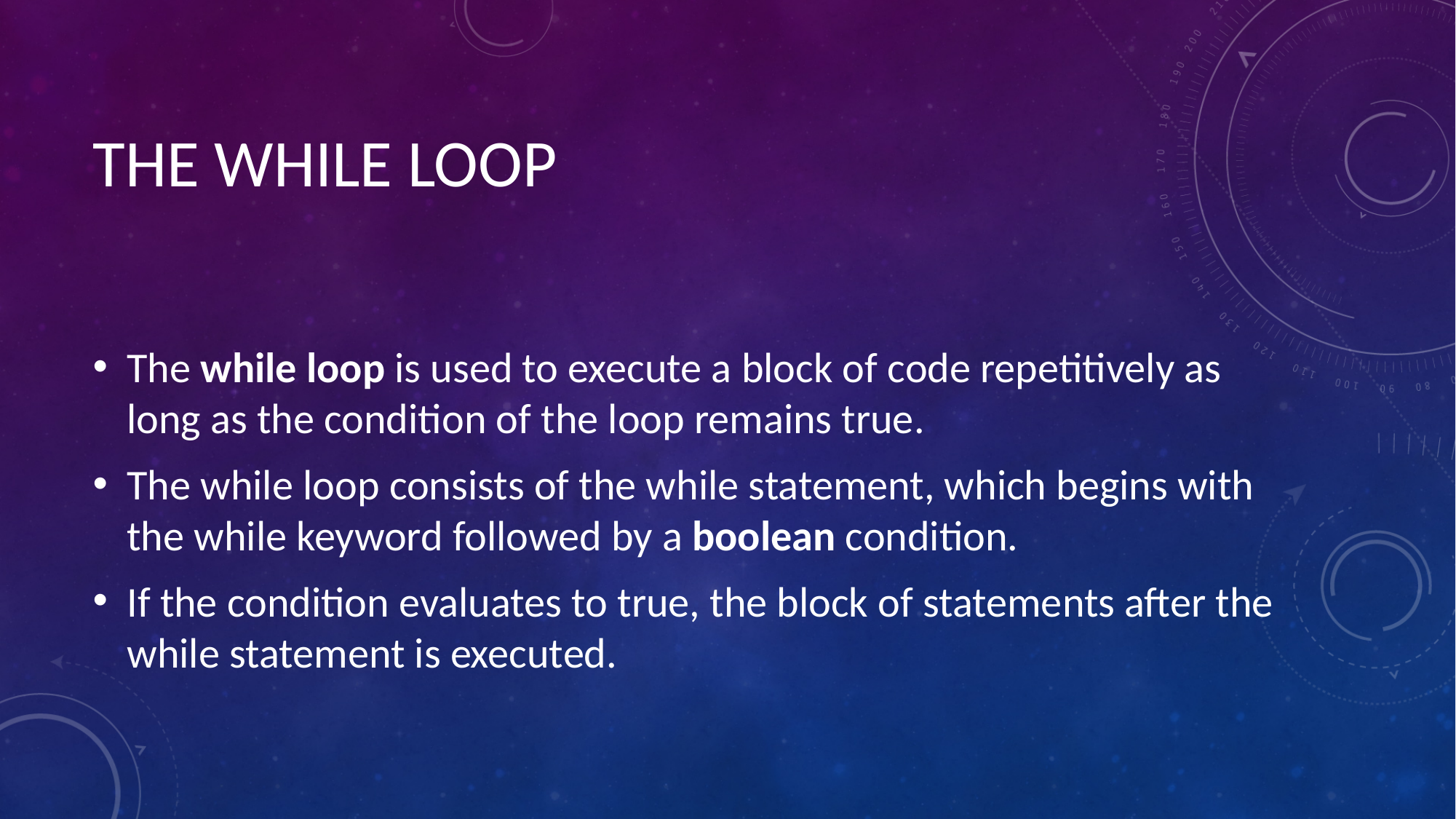

# The while Loop
The while loop is used to execute a block of code repetitively as long as the condition of the loop remains true.
The while loop consists of the while statement, which begins with the while keyword followed by a boolean condition.
If the condition evaluates to true, the block of statements after the while statement is executed.